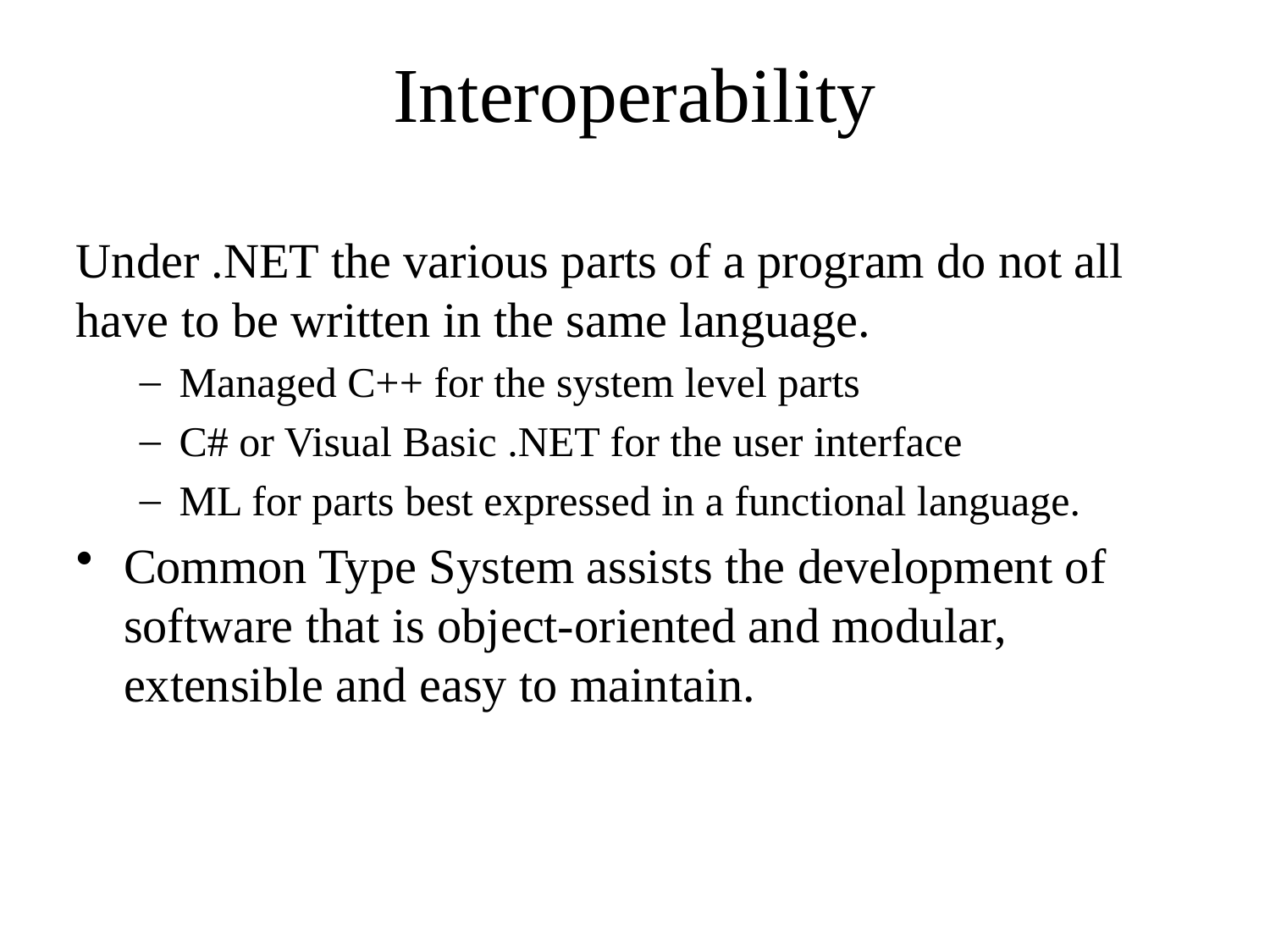

# Interoperability
Under .NET the various parts of a program do not all have to be written in the same language.
Managed C++ for the system level parts
C# or Visual Basic .NET for the user interface
ML for parts best expressed in a functional language.
Common Type System assists the development of software that is object-oriented and modular, extensible and easy to maintain.